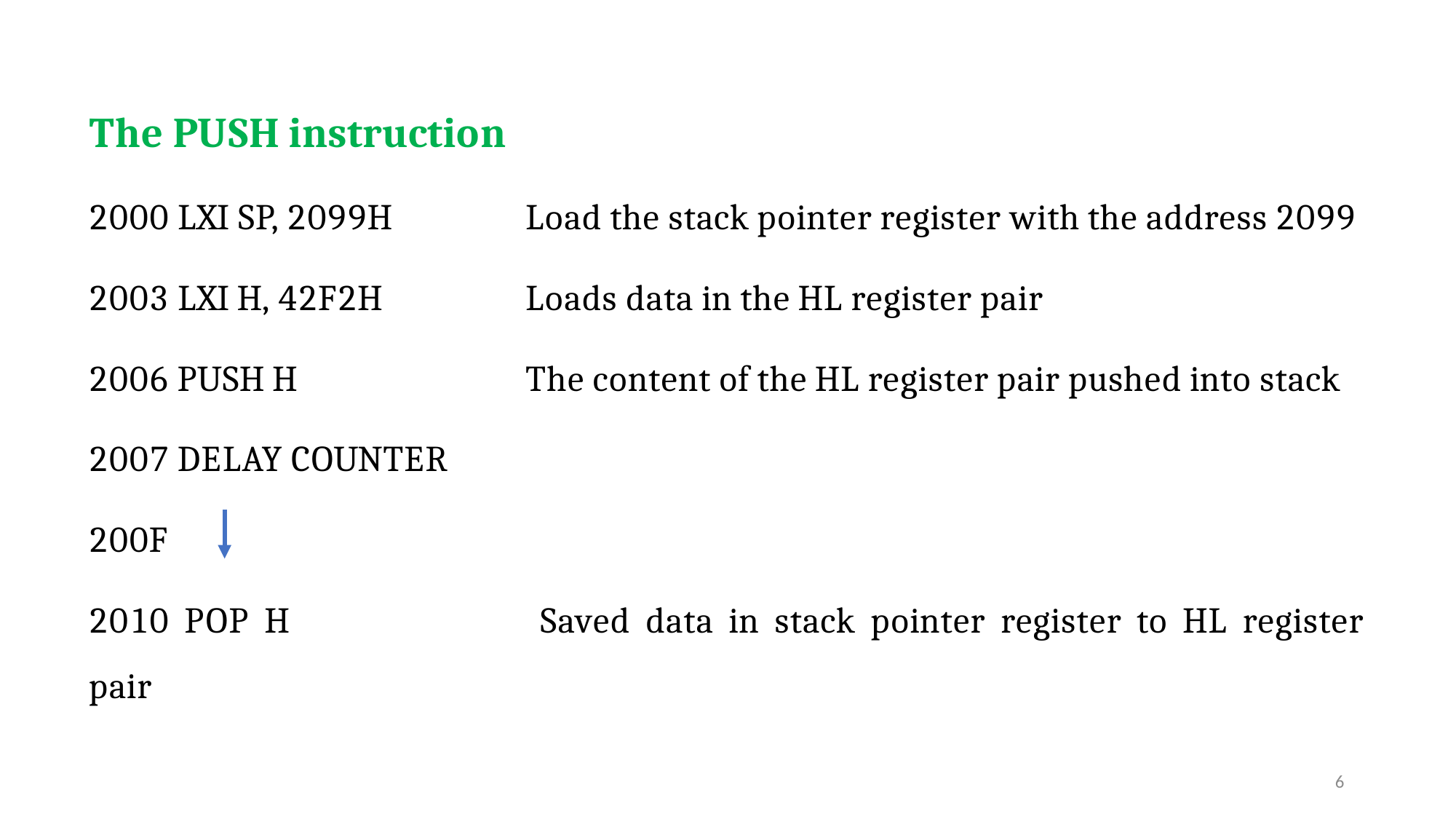

The PUSH instruction
2000 LXI SP, 2099H		Load the stack pointer register with the address 2099
2003 LXI H, 42F2H		Loads data in the HL register pair
2006 PUSH H			The content of the HL register pair pushed into stack
2007 DELAY COUNTER
200F
2010 POP H			Saved data in stack pointer register to HL register pair

6